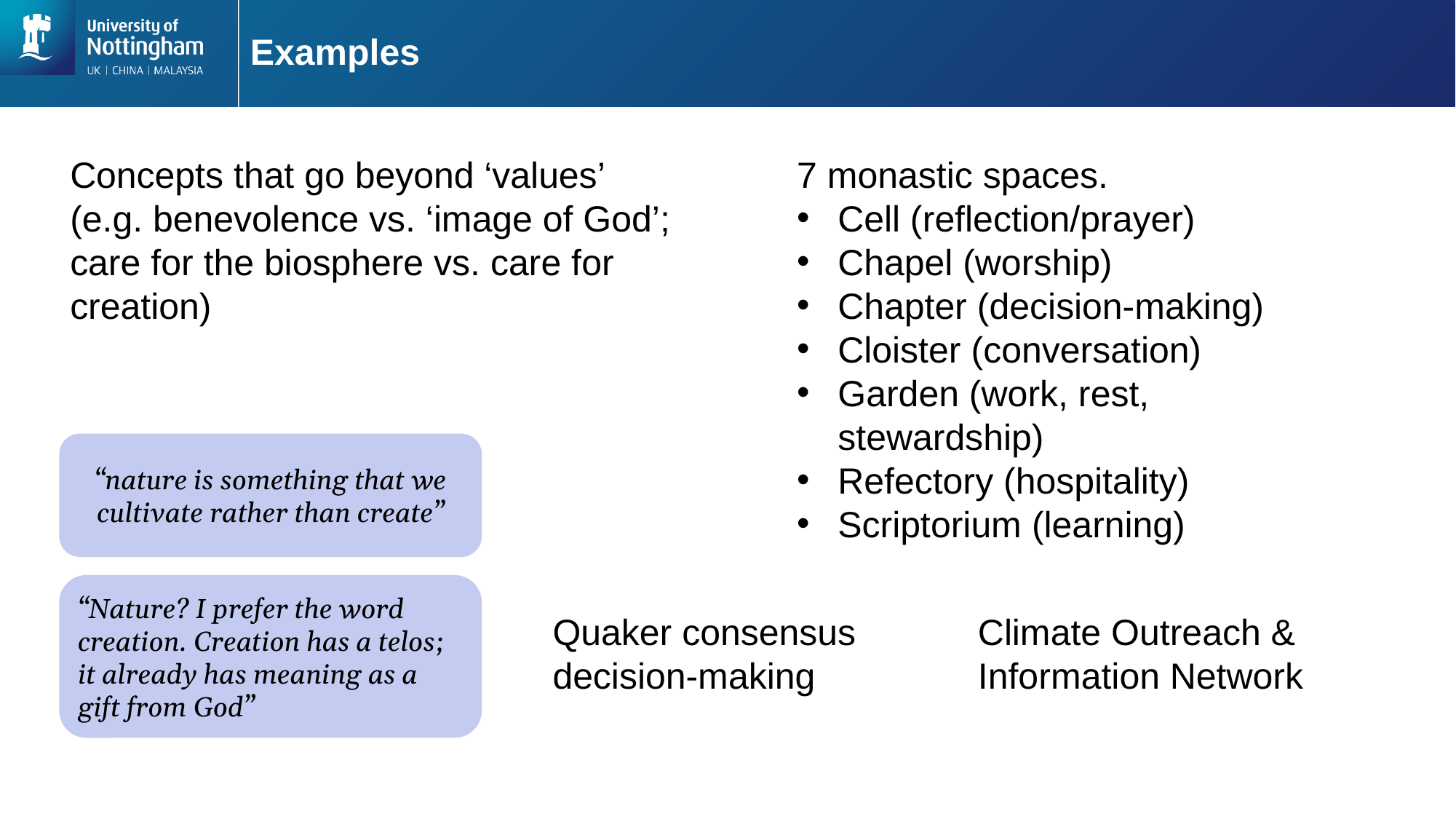

# Examples
Concepts that go beyond ‘values’
(e.g. benevolence vs. ‘image of God’; care for the biosphere vs. care for creation)

7 monastic spaces.
Cell (reflection/prayer)
Chapel (worship)
Chapter (decision-making)
Cloister (conversation)
Garden (work, rest, stewardship)
Refectory (hospitality)
Scriptorium (learning)
“nature is something that we cultivate rather than create”
“Nature? I prefer the word creation. Creation has a telos; it already has meaning as a gift from God”
Climate Outreach & Information Network
Quaker consensus decision-making